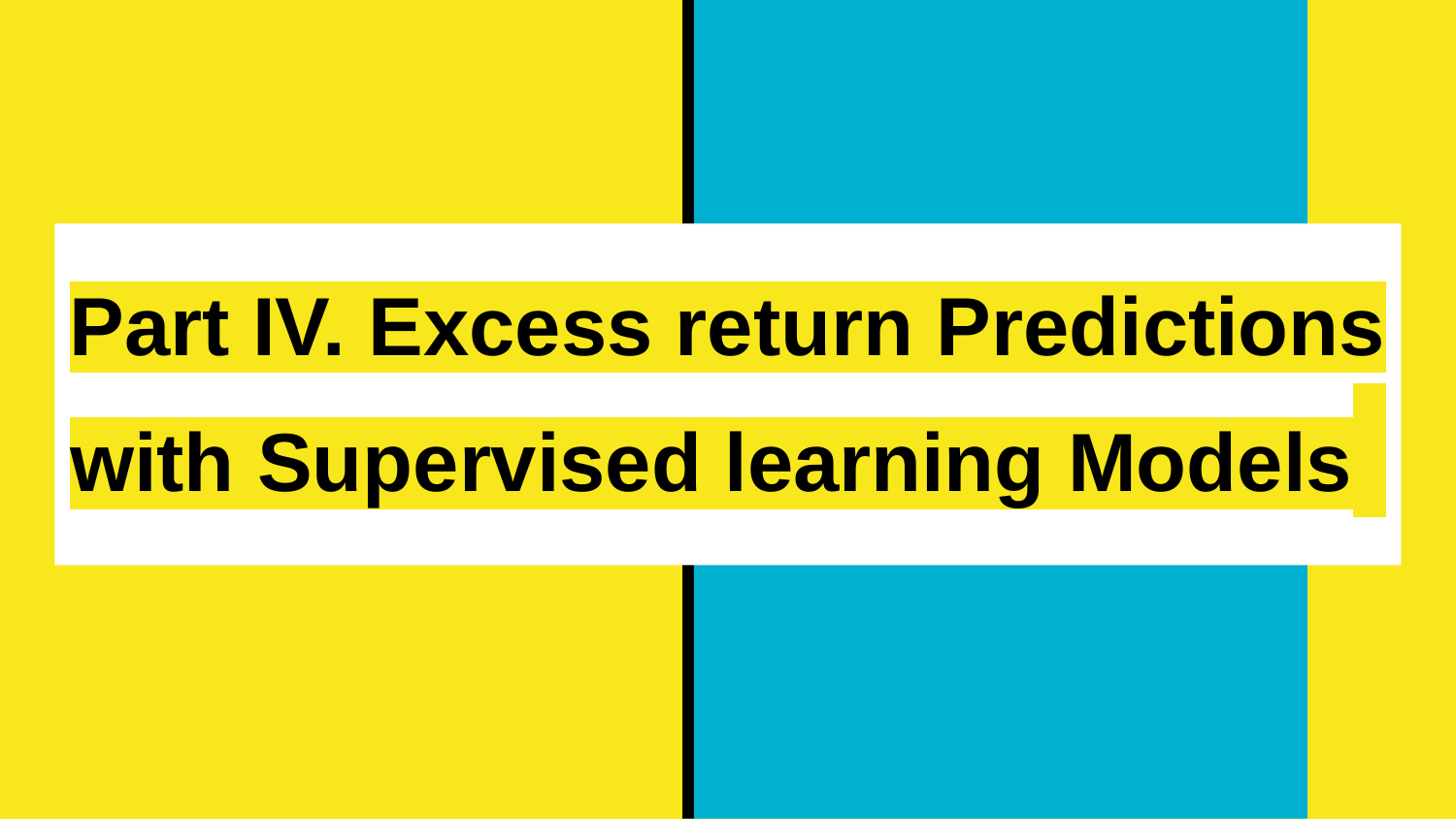

# Part IV. Excess return Predictions with Supervised learning Models